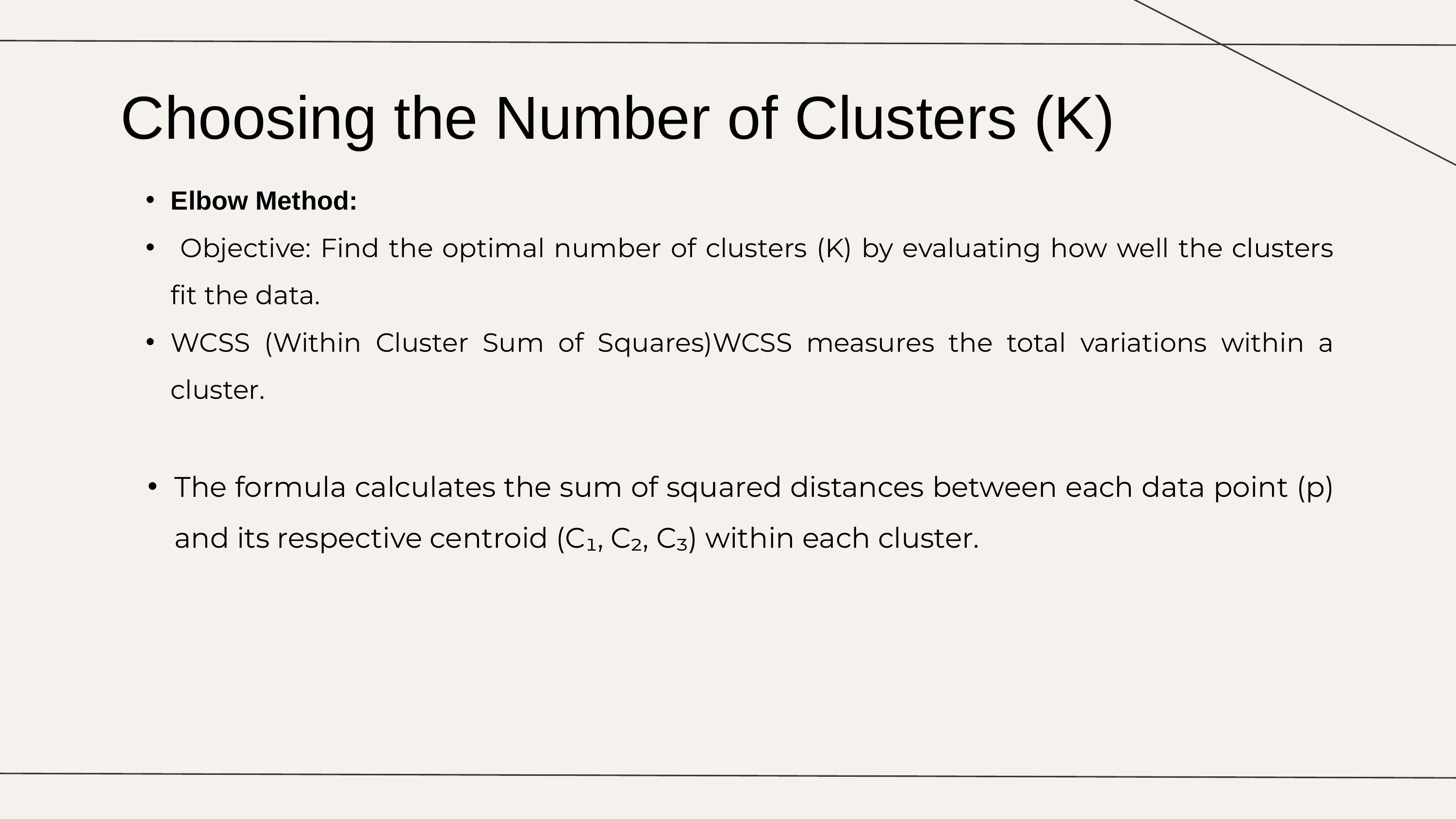

Choosing the Number of Clusters (K)

Elbow Method:
 Objective: Find the optimal number of clusters (K) by evaluating how well the clusters fit the data.
WCSS (Within Cluster Sum of Squares)WCSS measures the total variations within a cluster.

The formula calculates the sum of squared distances between each data point (p) and its respective centroid (C₁, C₂, C₃) within each cluster.